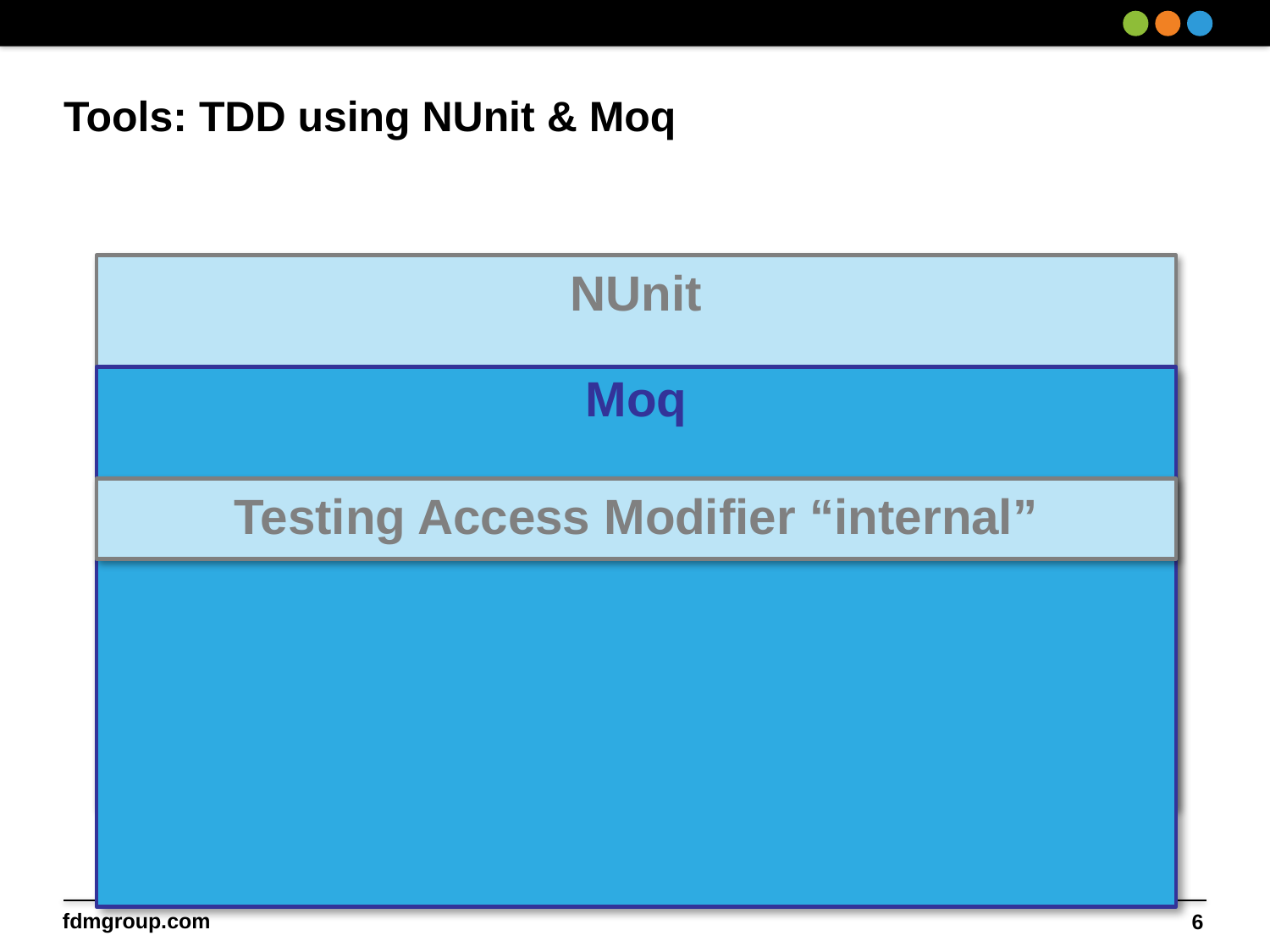

# Tools: TDD using NUnit & Moq
NUnit
Moq
Testing Access Modifier “internal”
6